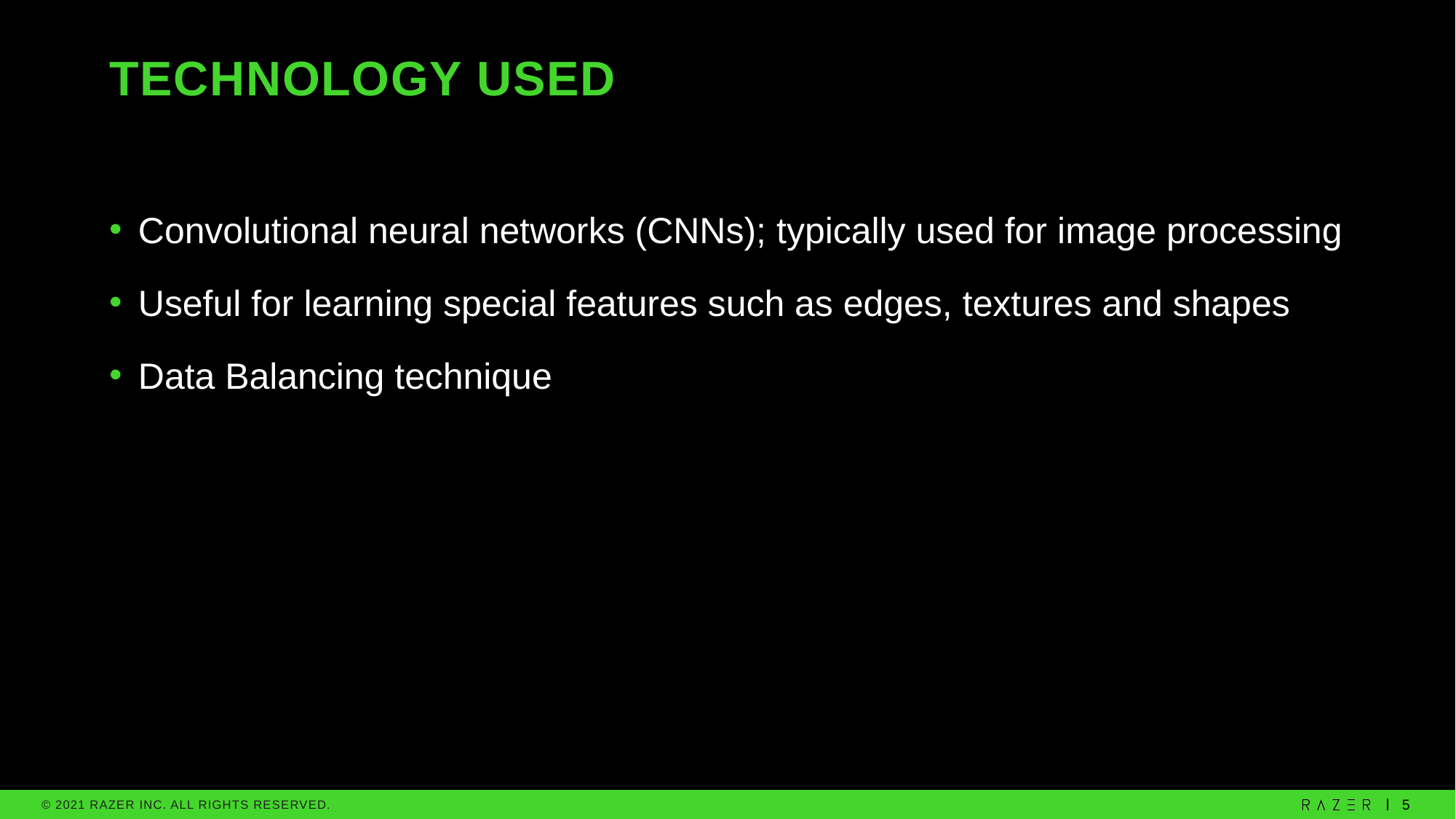

# Technology used
Convolutional neural networks (CNNs); typically used for image processing
Useful for learning special features such as edges, textures and shapes
Data Balancing technique